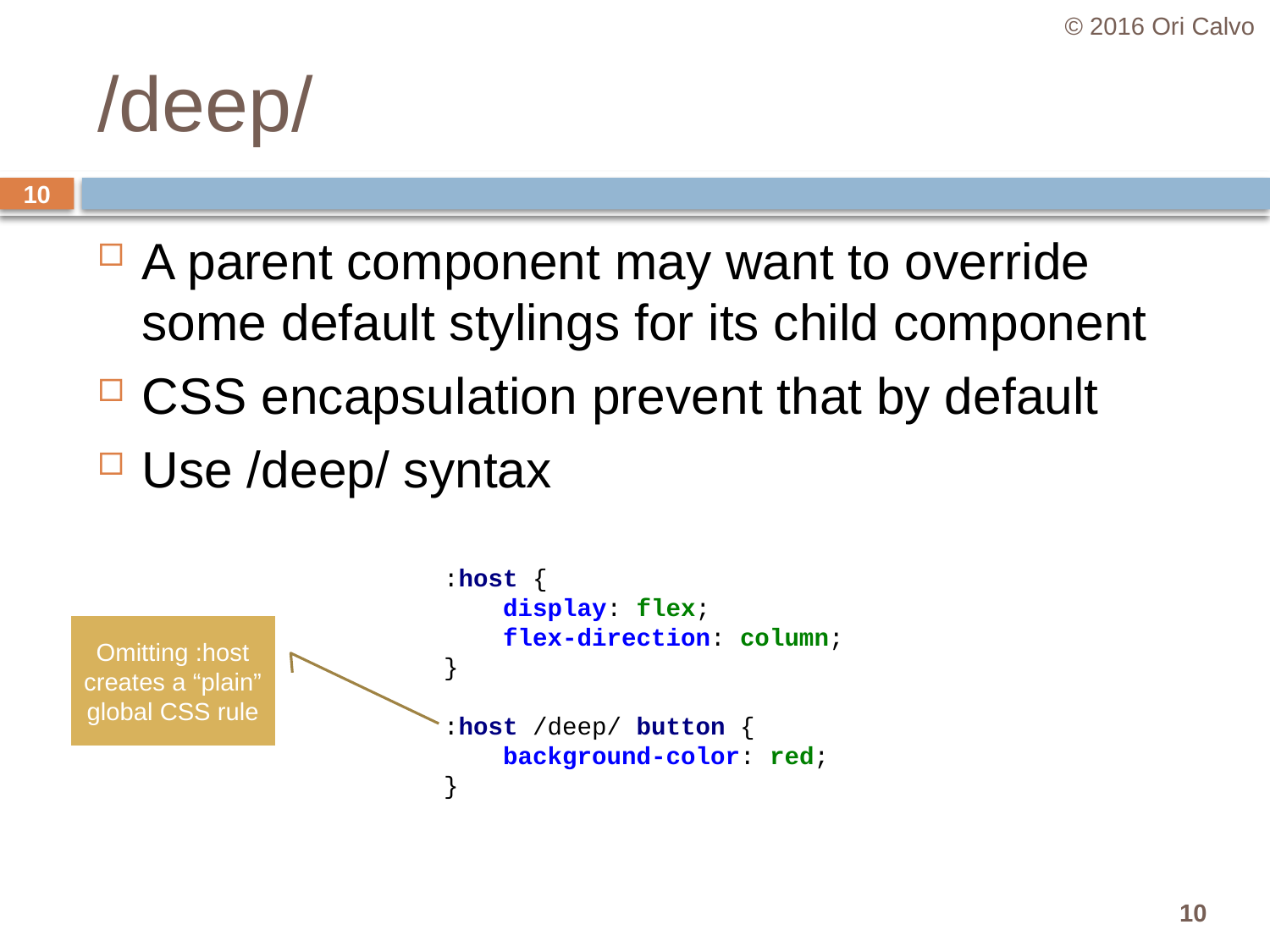

© 2016 Ori Calvo
# /deep/
10
A parent component may want to override some default stylings for its child component
CSS encapsulation prevent that by default
Use /deep/ syntax
:host {
    display: flex;
    flex-direction: column;
}
:host /deep/ button {
    background-color: red;
}
Omitting :host creates a “plain” global CSS rule